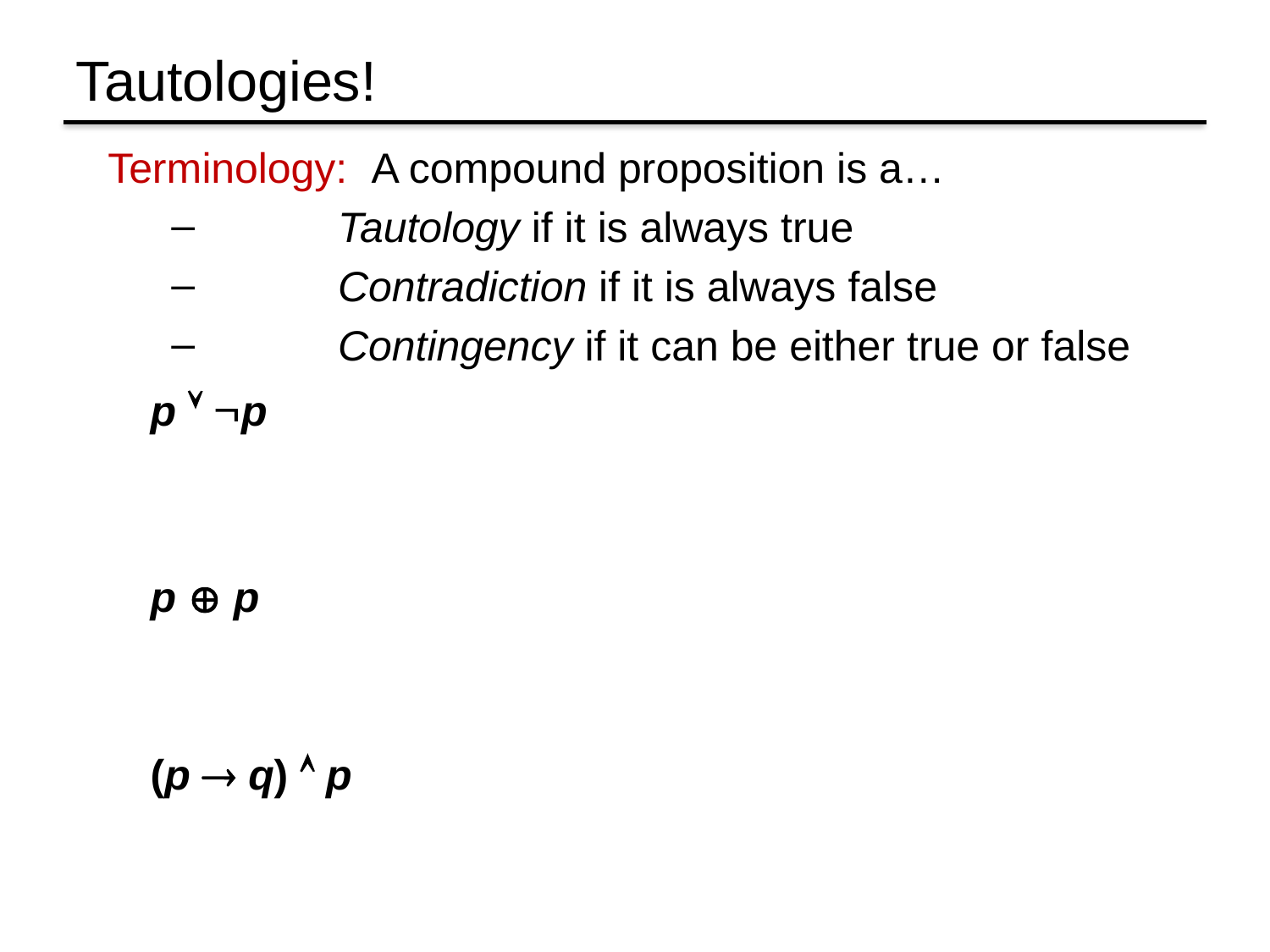

# Tautologies!
Terminology:  A compound proposition is a…
	Tautology if it is always true
	Contradiction if it is always false
	Contingency if it can be either true or false
p ∨ ¬p

p ⊕ p

(p → q) ∧ p